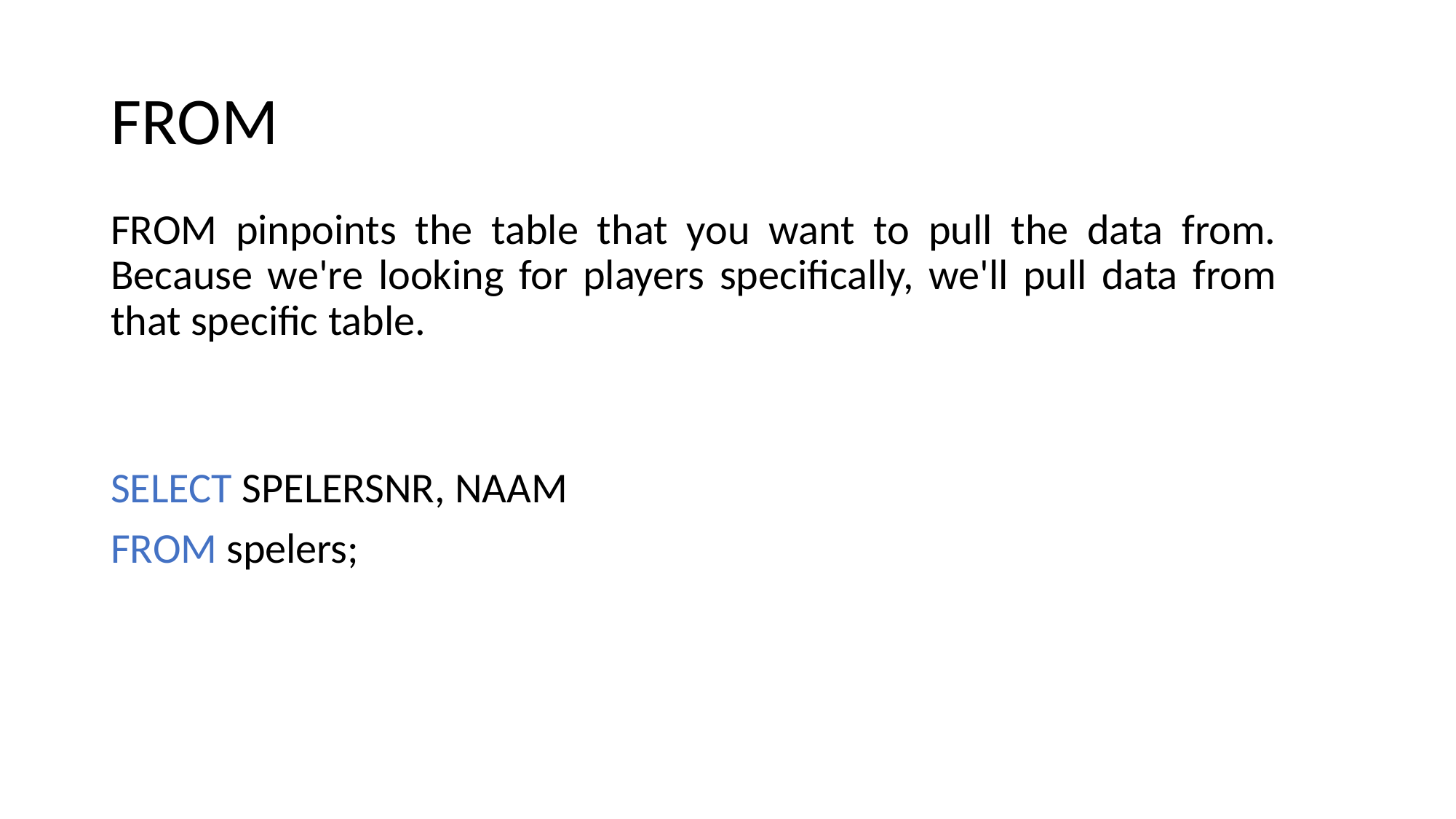

# FROM
FROM pinpoints the table that you want to pull the data from. Because we're looking for players specifically, we'll pull data from that specific table.

SELECT SPELERSNR, NAAM
FROM spelers;